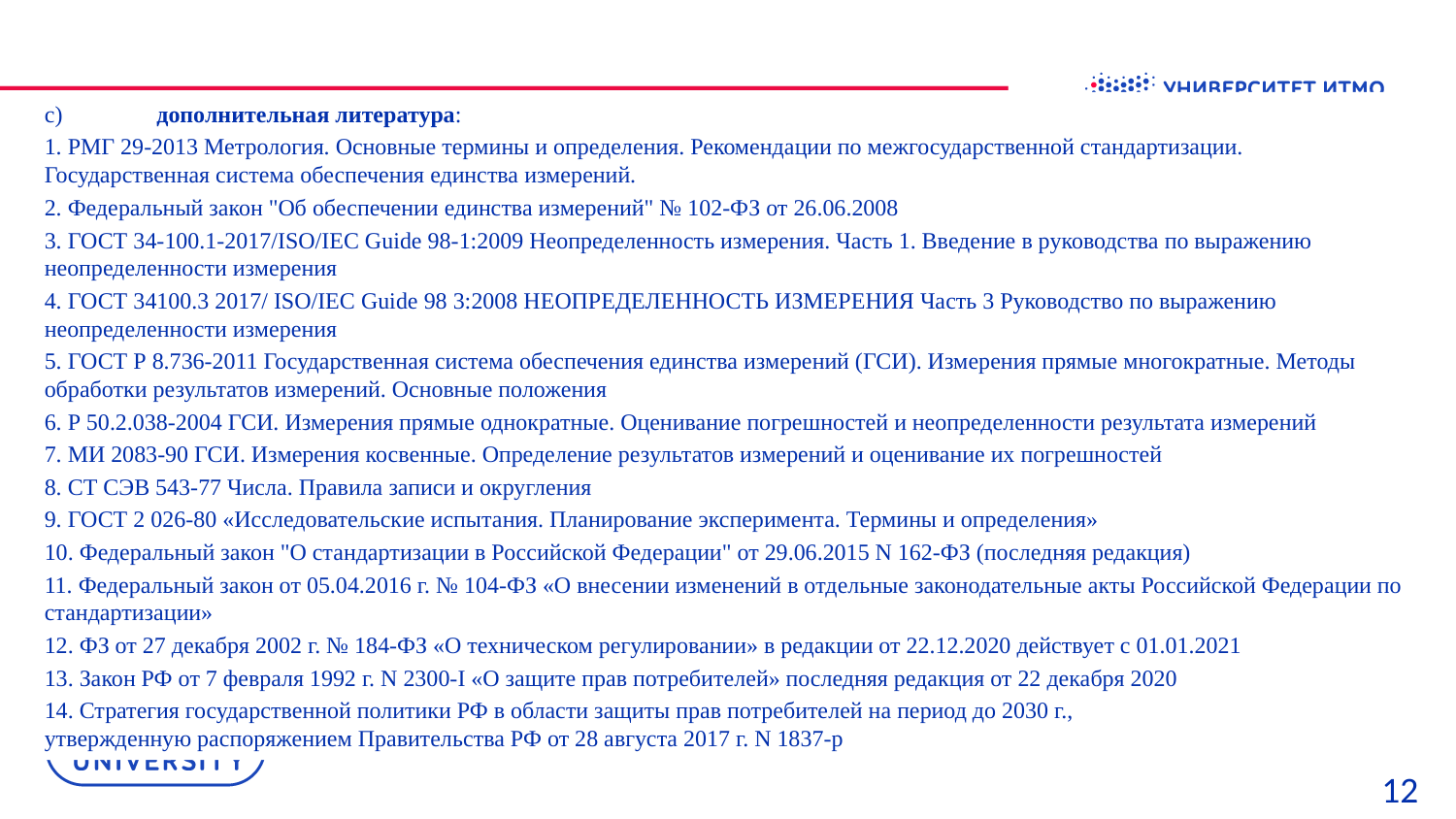

c)	дополнительная литература:
1. РМГ 29-2013 Метрология. Основные термины и определения. Рекомендации по межгосударственной стандартизации. Государственная система обеспечения единства измерений.
2. Федеральный закон "Об обеспечении единства измерений" № 102-ФЗ от 26.06.2008
3. ГОСТ 34-100.1-2017/ISO/IEC Guide 98-1:2009 Неопределенность измерения. Часть 1. Введение в руководства по выражению неопределенности измерения
4. ГОСТ 34100.3 2017/ ISO/IEC Guide 98 3:2008 НЕОПРЕДЕЛЕННОСТЬ ИЗМЕРЕНИЯ Часть 3 Руководство по выражению неопределенности измерения
5. ГОСТ Р 8.736-2011 Государственная система обеспечения единства измерений (ГСИ). Измерения прямые многократные. Методы обработки результатов измерений. Основные положения
6. Р 50.2.038-2004 ГСИ. Измерения прямые однократные. Оценивание погрешностей и неопределенности результата измерений
7. МИ 2083-90 ГСИ. Измерения косвенные. Определение результатов измерений и оценивание их погрешностей
8. СТ СЭВ 543-77 Числа. Правила записи и округления
9. ГОСТ 2 026-80 «Исследовательские испытания. Планирование эксперимента. Термины и определения»
10. Федеральный закон "О стандартизации в Российской Федерации" от 29.06.2015 N 162-ФЗ (последняя редакция)
11. Федеральный закон от 05.04.2016 г. № 104-ФЗ «О внесении изменений в отдельные законодательные акты Российской Федерации по стандартизации»
12. ФЗ от 27 декабря 2002 г. № 184-ФЗ «О техническом регулировании» в редакции от 22.12.2020 действует с 01.01.2021
13. Закон РФ от 7 февраля 1992 г. N 2300-I «О защите прав потребителей» последняя редакция от 22 декабря 2020
14. Стратегия государственной политики РФ в области защиты прав потребителей на период до 2030 г., утвержденную распоряжением Правительства РФ от 28 августа 2017 г. N 1837-р

12